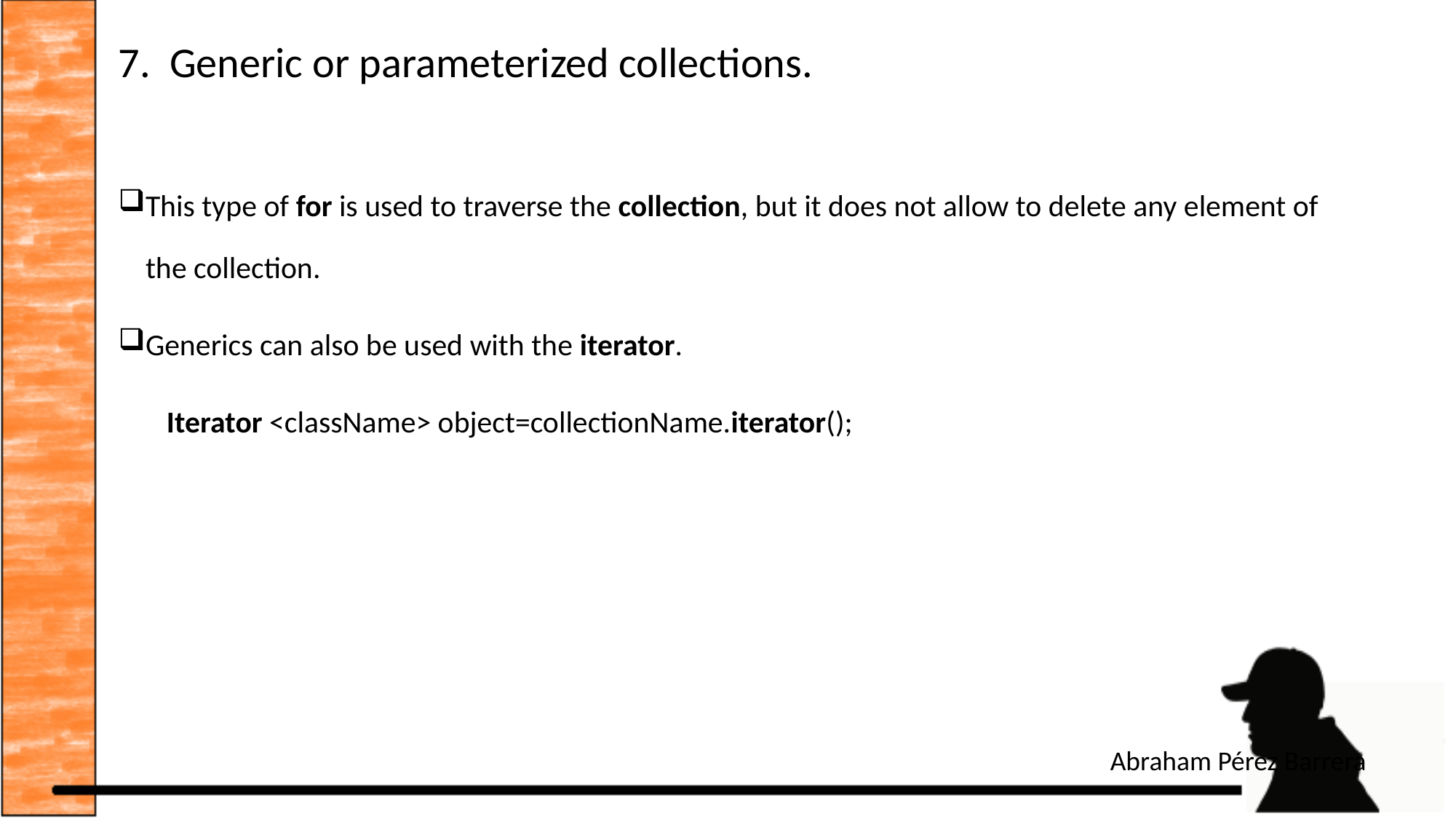

# 7.  Generic or parameterized collections.
This type of for is used to traverse the collection, but it does not allow to delete any element of the collection.
Generics can also be used with the iterator.
       Iterator <className> object=collectionName.iterator();